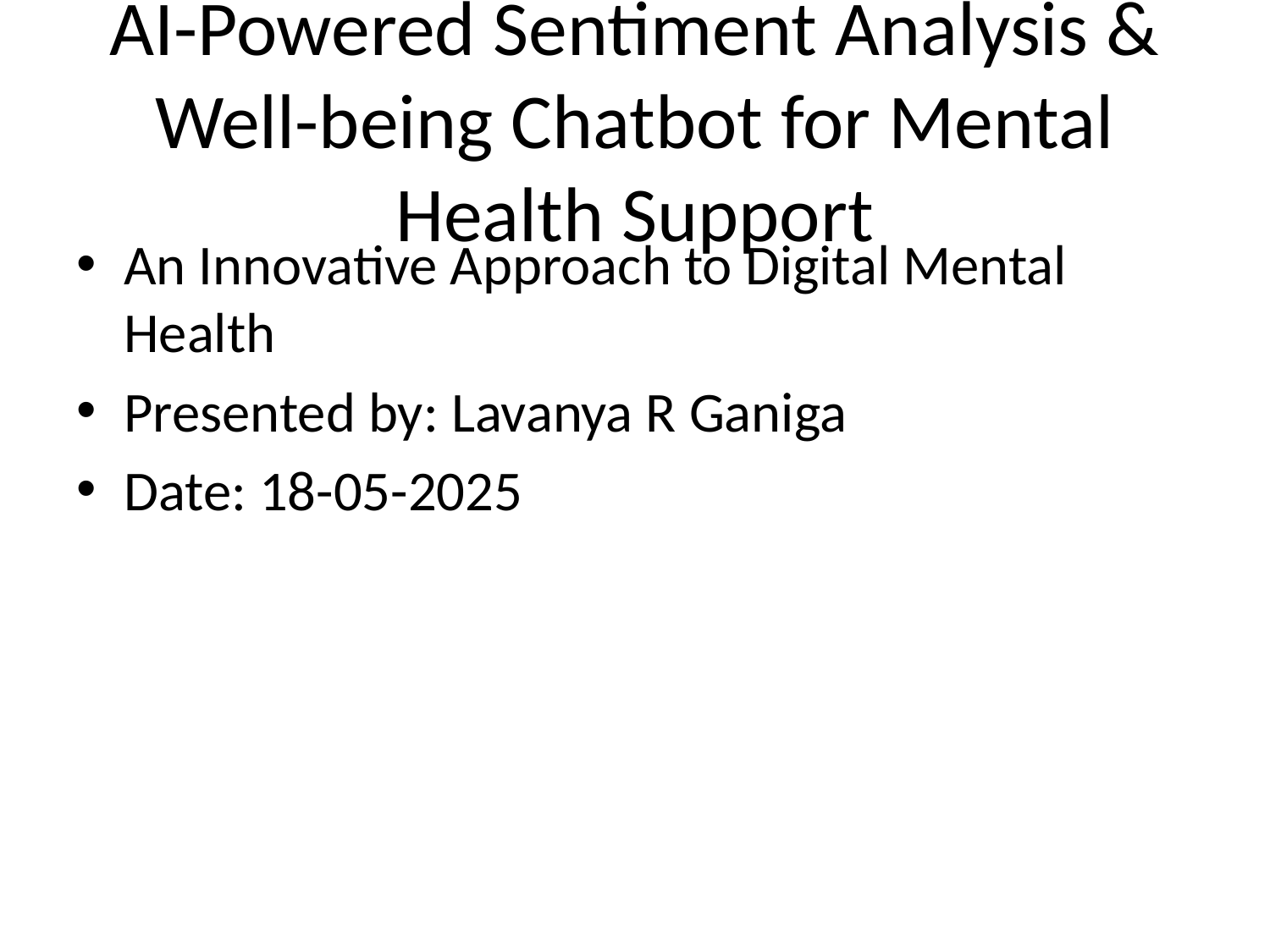

# AI-Powered Sentiment Analysis & Well-being Chatbot for Mental Health Support
An Innovative Approach to Digital Mental Health
Presented by: Lavanya R Ganiga
Date: 18-05-2025